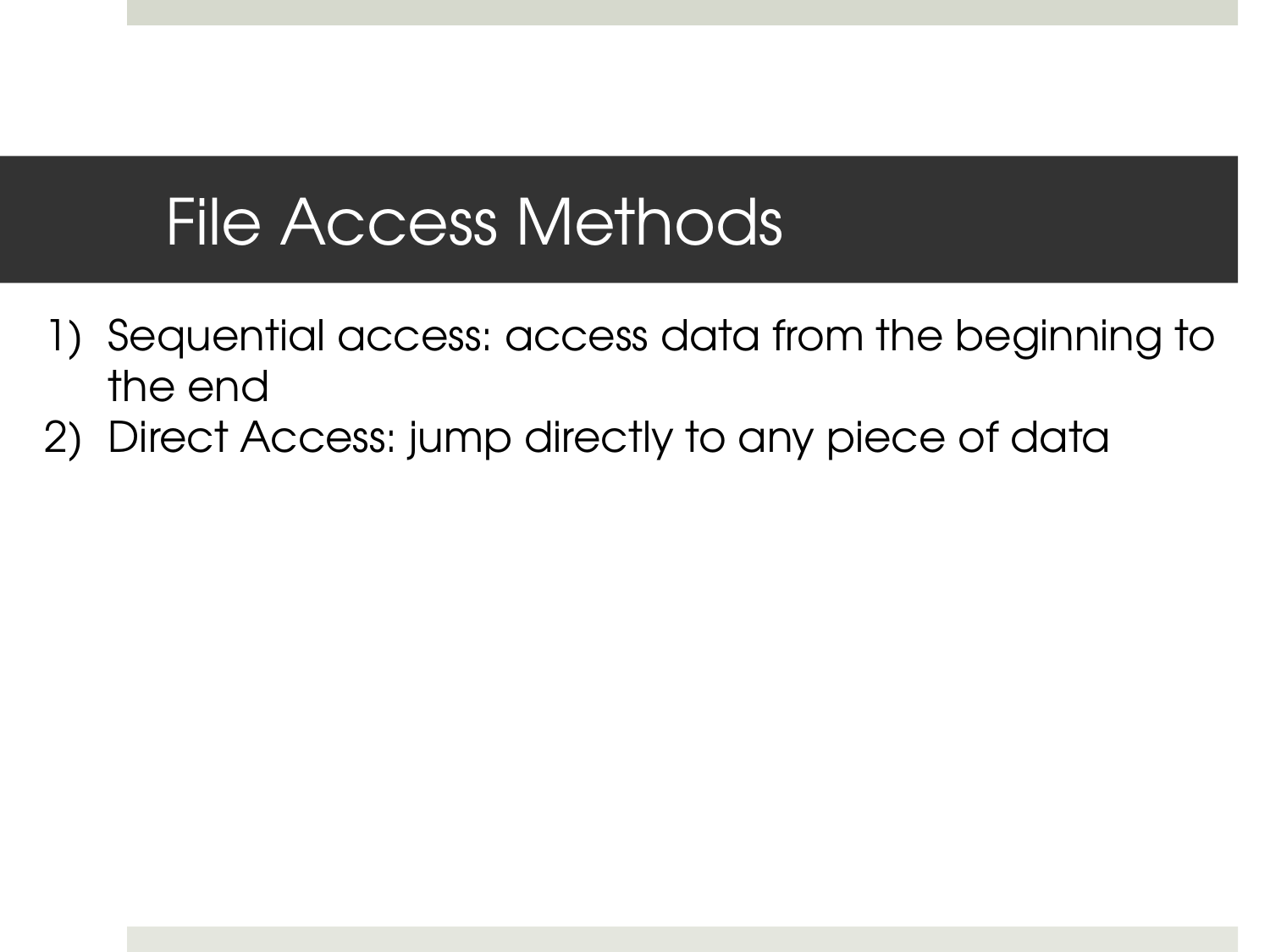

# File Access Methods
Sequential access: access data from the beginning to the end
Direct Access: jump directly to any piece of data